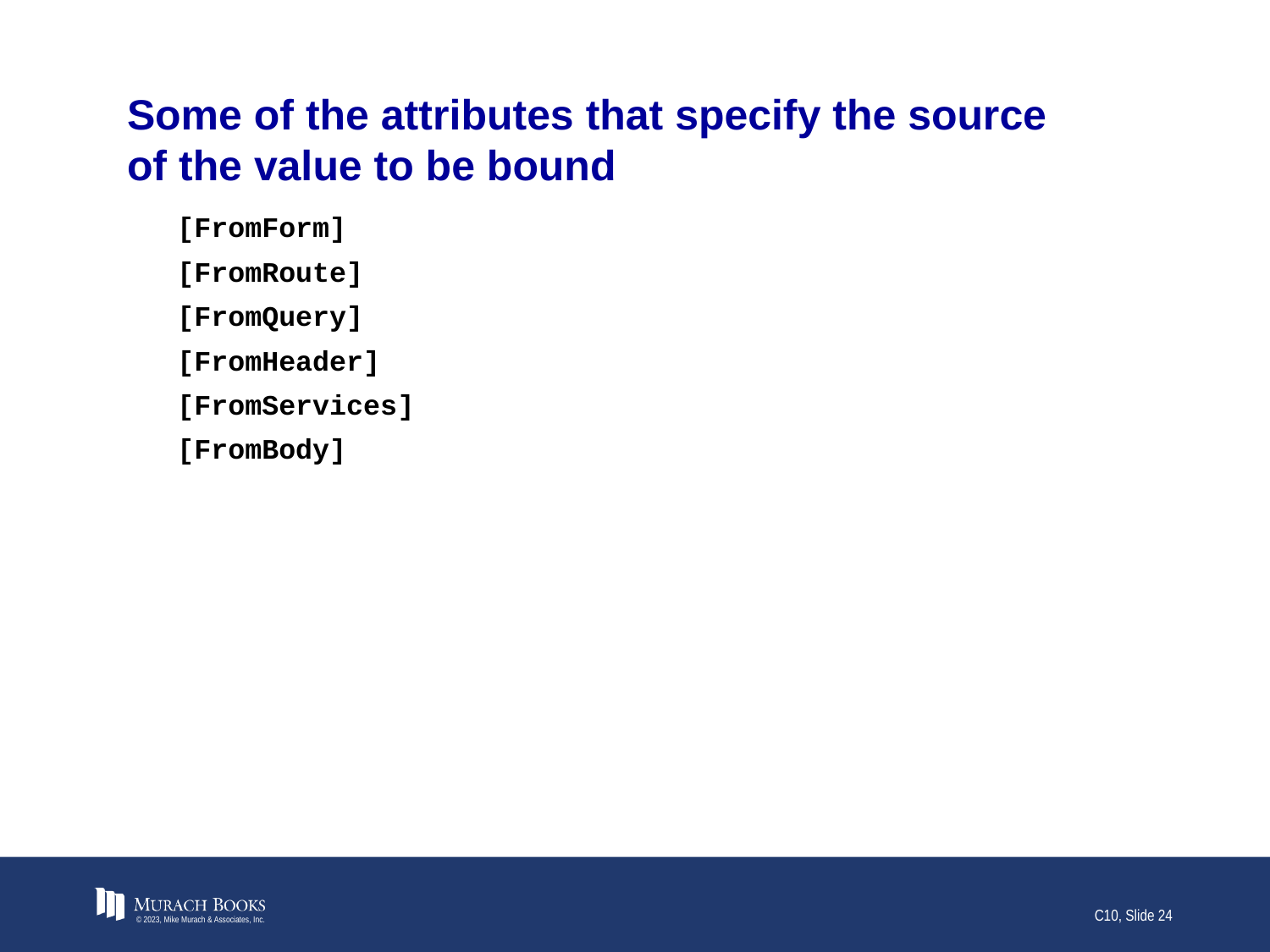

# Some of the attributes that specify the source of the value to be bound
[FromForm]
[FromRoute]
[FromQuery]
[FromHeader]
[FromServices]
[FromBody]

© 2023, Mike Murach & Associates, Inc.

C10, Slide 24